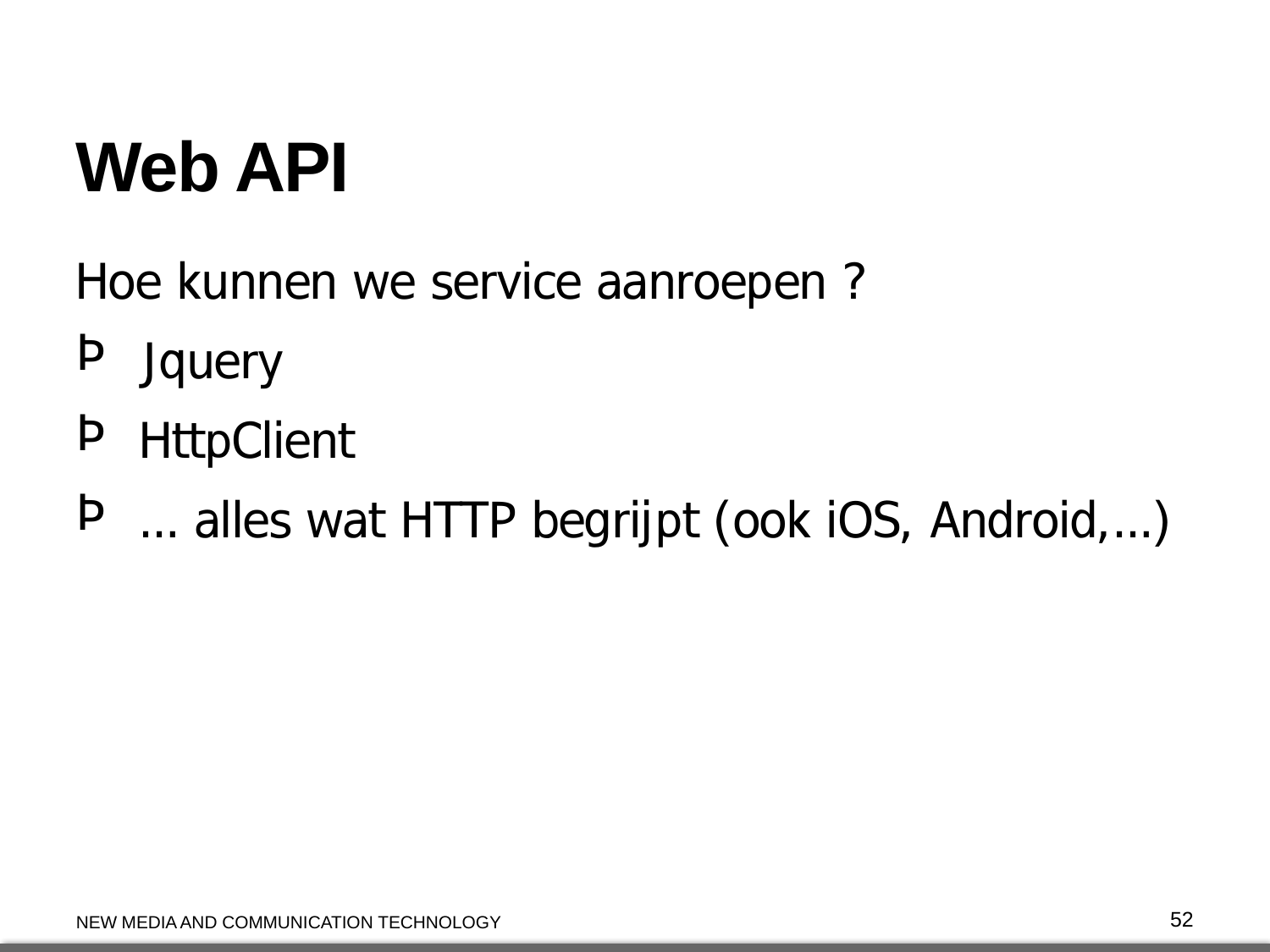

# Web API
Hoe kunnen we service aanroepen ?
Jquery
HttpClient
… alles wat HTTP begrijpt (ook iOS, Android,…)
52